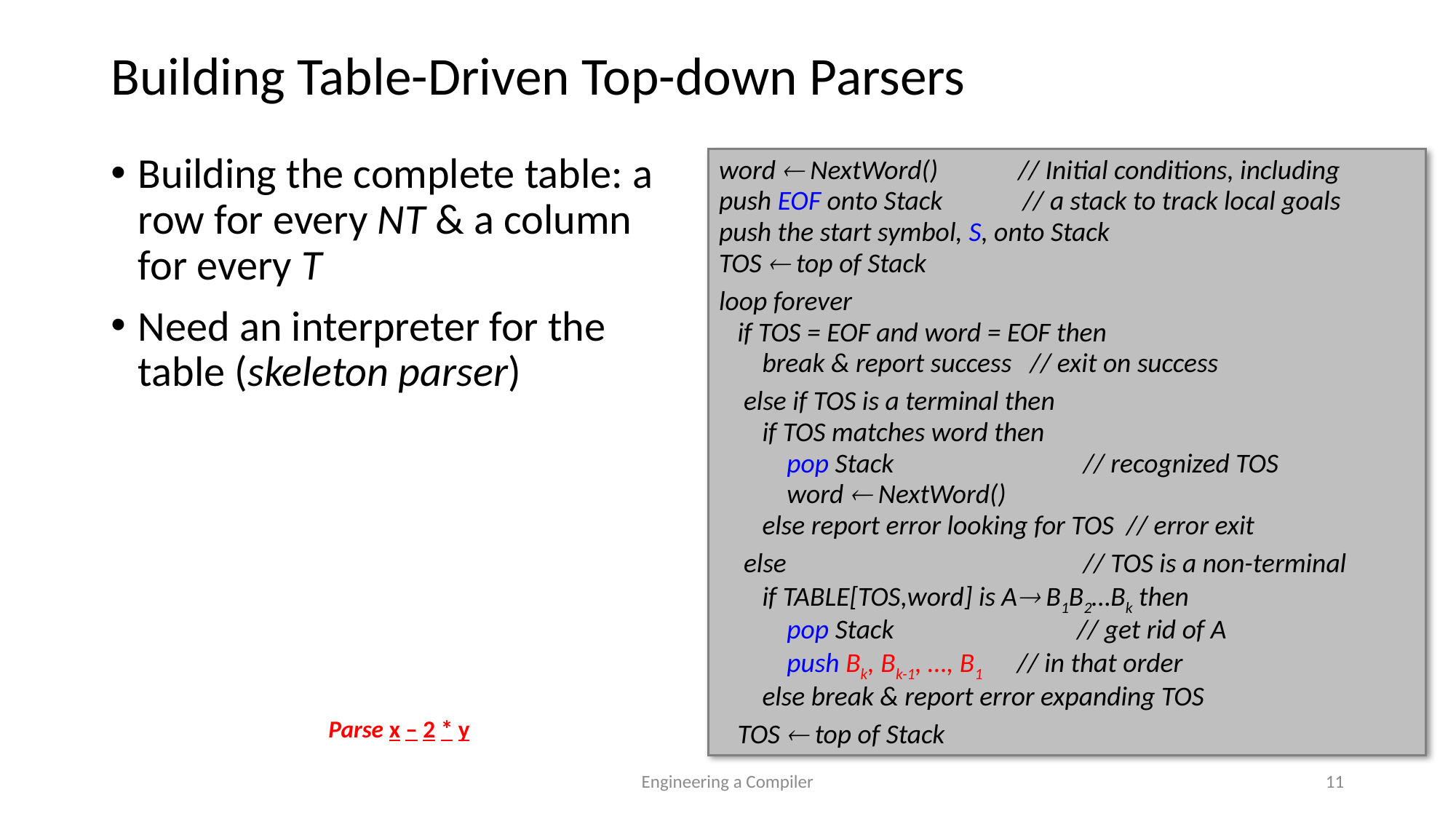

# Building Table-Driven Top-down Parsers
Building the complete table: a row for every NT & a column for every T
Need an interpreter for the table (skeleton parser)
word ← NextWord()             // Initial conditions, including
push EOF onto Stack             // a stack to track local goals
push the start symbol, S, onto Stack
TOS ← top of Stack
loop forever
   if TOS = EOF and word = EOF then
       break & report success   // exit on success
    else if TOS is a terminal then
       if TOS matches word then
           pop Stack		      // recognized TOS
           word ← NextWord()
       else report error looking for TOS  // error exit
    else   			      // TOS is a non-terminal
       if TABLE[TOS,word] is A→ B1B2…Bk then
           pop Stack	           	     // get rid of A
           push Bk, Bk-1, …, B1      // in that order
       else break & report error expanding TOS
   TOS ← top of Stack
Parse x – 2 * y
Engineering a Compiler
11